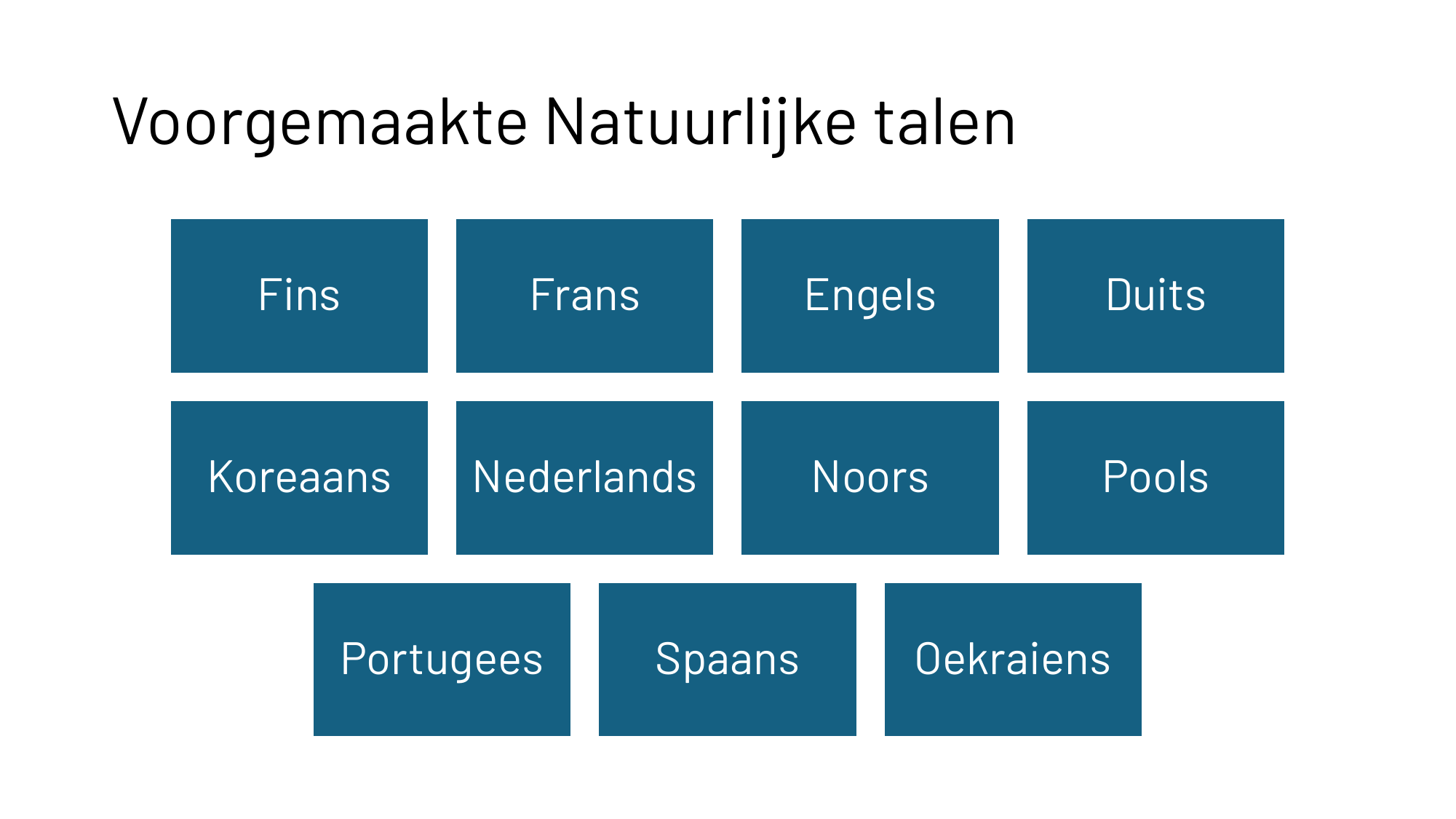

# Voorgemaakte Natuurlijke talen
Fins
Frans
Engels
Duits
Koreaans
Nederlands
Noors
Pools
Portugees
Spaans
Oekraiens